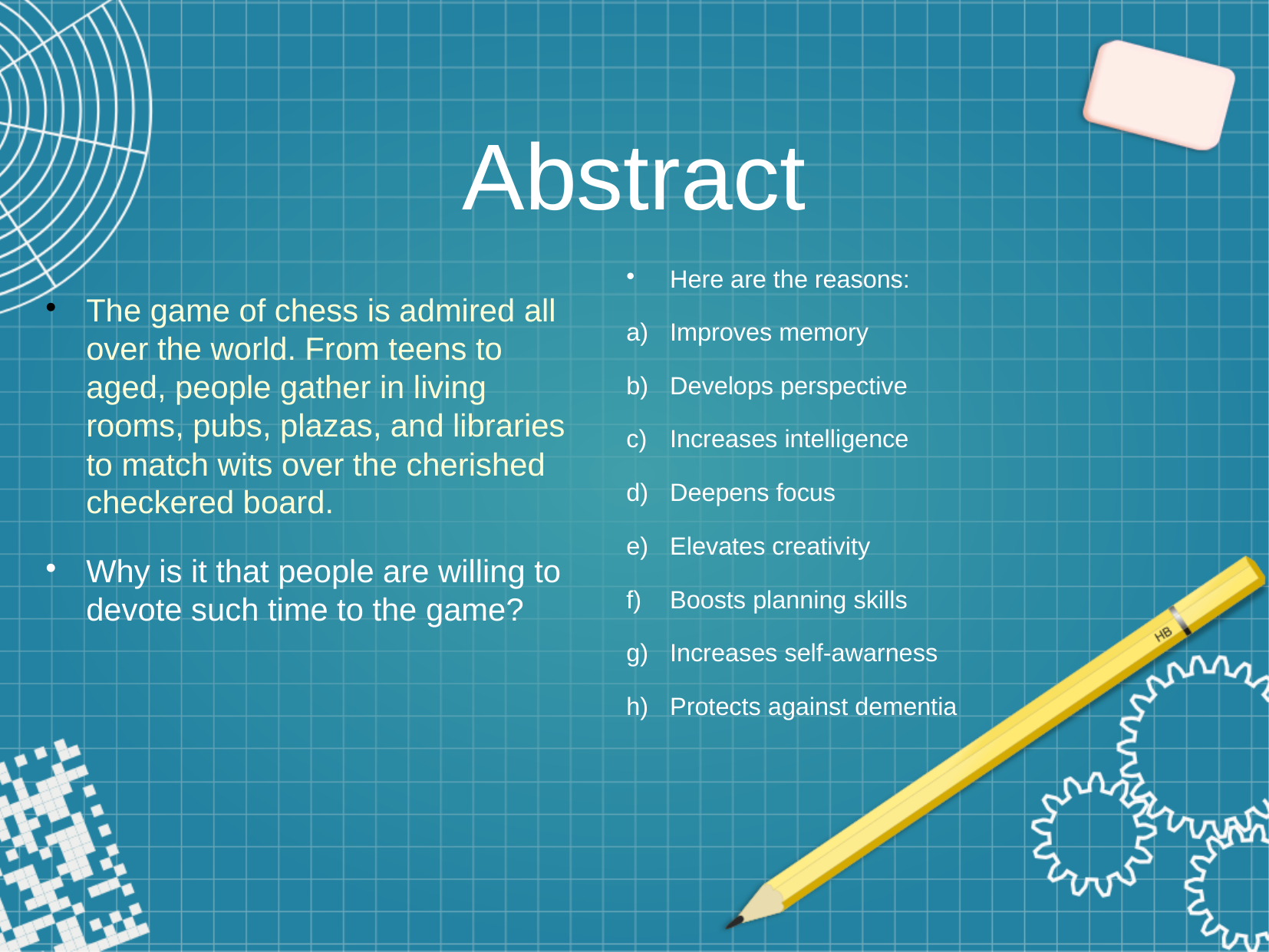

Abstract
Here are the reasons:
Improves memory
Develops perspective
Increases intelligence
Deepens focus
Elevates creativity
Boosts planning skills
Increases self-awarness
Protects against dementia
The game of chess is admired all over the world. From teens to aged, people gather in living rooms, pubs, plazas, and libraries to match wits over the cherished checkered board.
Why is it that people are willing to devote such time to the game?